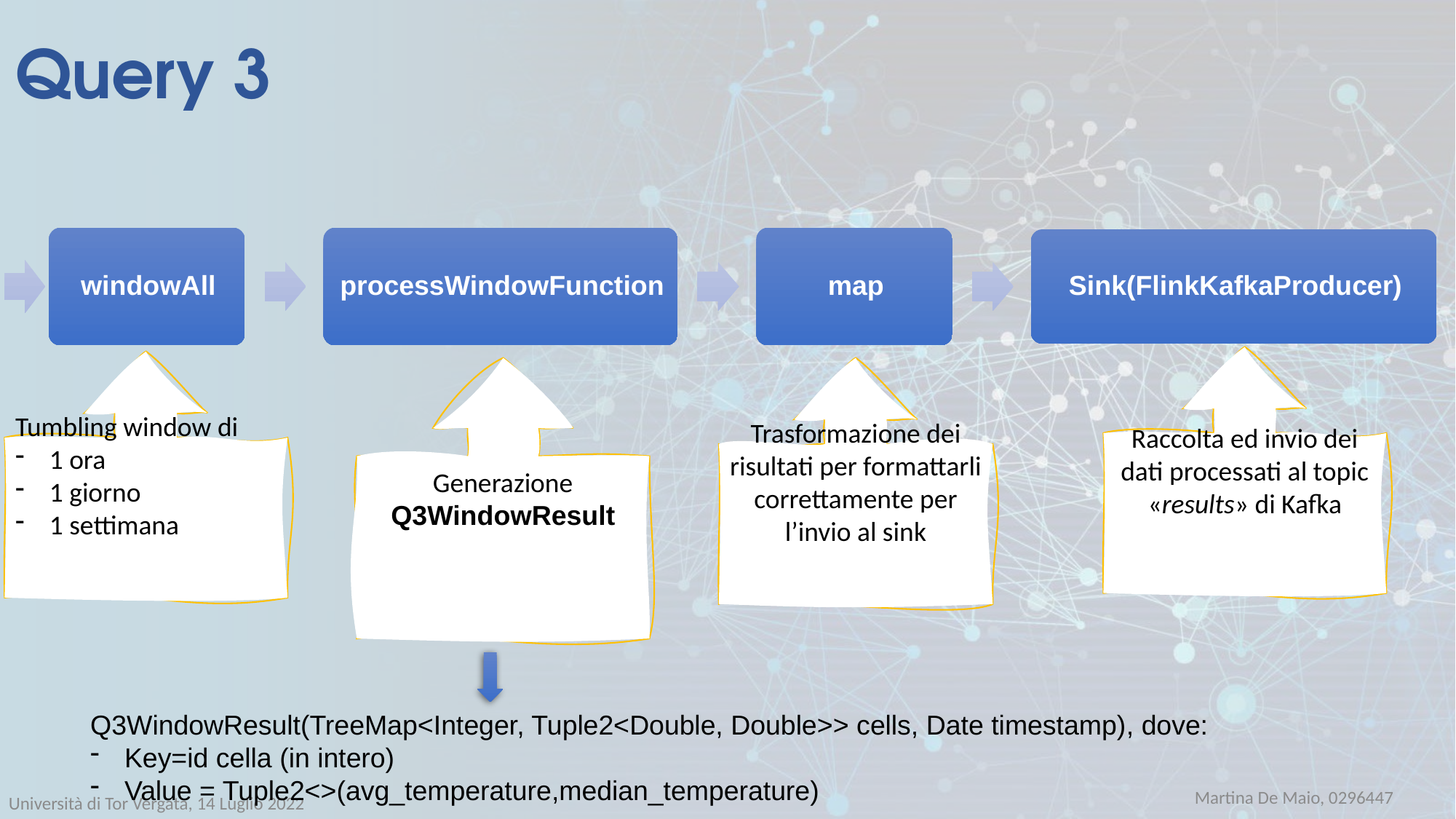

# Query 3
windowAll

processWindowFunction

map

Sink(FlinkKafkaProducer)

Raccolta ed invio dei dati processati al topic «results» di Kafka
Tumbling window di
1 ora
1 giorno
1 settimana
Generazione Q3WindowResult
Trasformazione dei risultati per formattarli correttamente per l’invio al sink

Q3WindowResult(TreeMap<Integer, Tuple2<Double, Double>> cells, Date timestamp), dove:
Key=id cella (in intero)
Value = Tuple2<>(avg_temperature,median_temperature)
Martina De Maio, 0296447
Università di Tor Vergata, 14 Luglio 2022